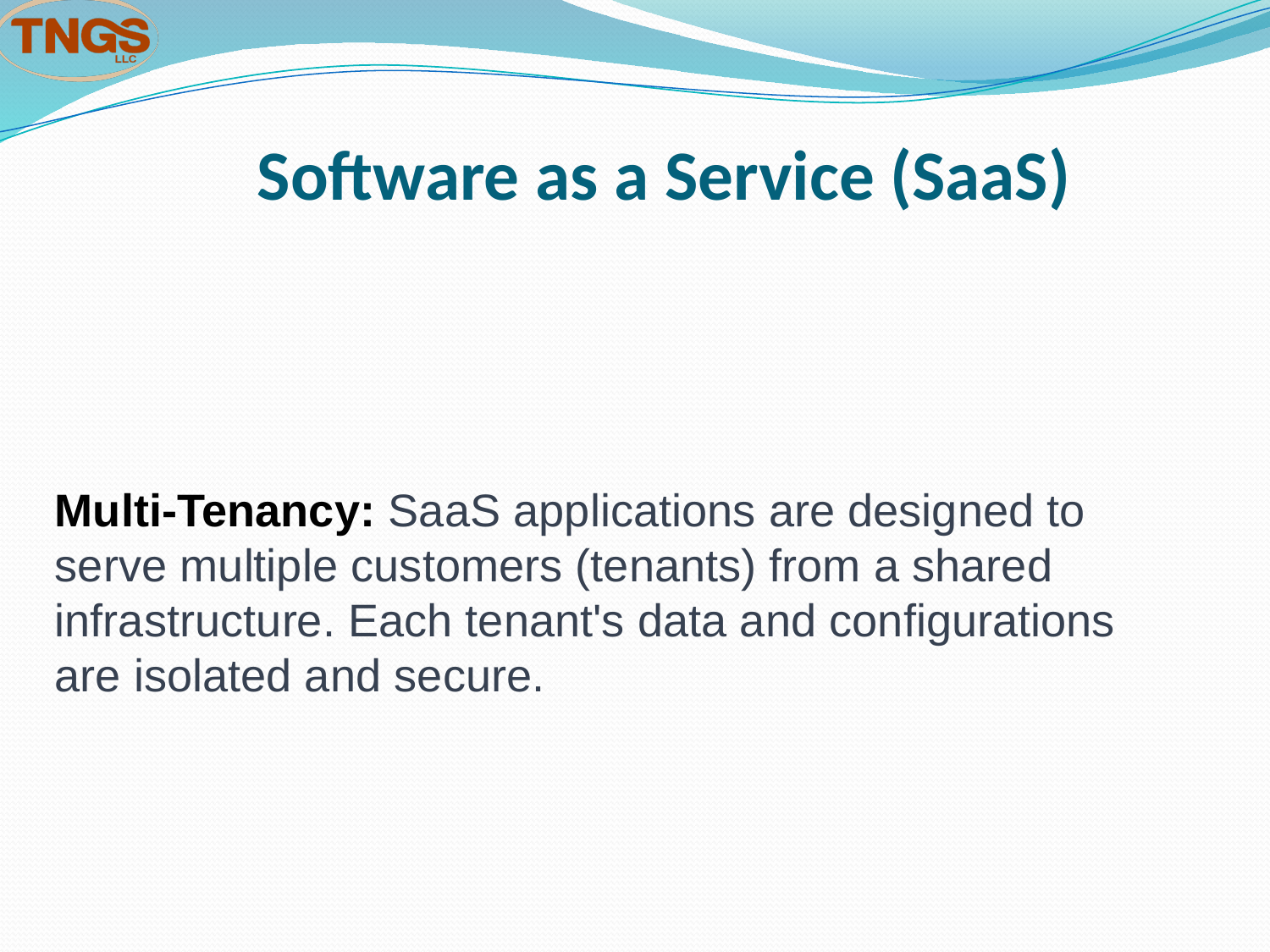

# Software as a Service (SaaS)
Multi-Tenancy: SaaS applications are designed to serve multiple customers (tenants) from a shared infrastructure. Each tenant's data and configurations are isolated and secure.